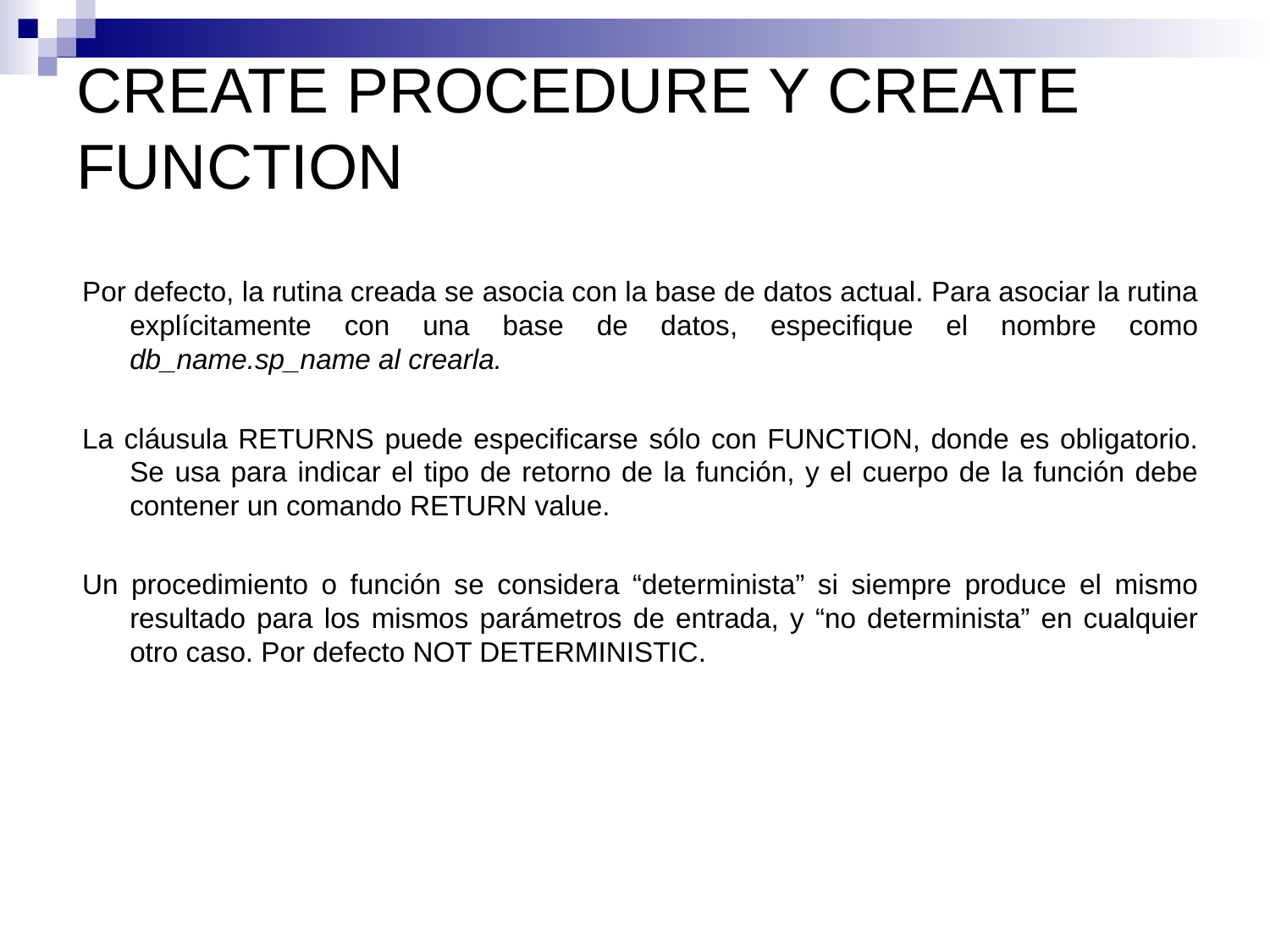

# CREATE PROCEDURE Y CREATE FUNCTION

Por defecto, la rutina creada se asocia con la base de datos actual. Para asociar la rutina explícitamente con una base de datos, especifique el nombre como db_name.sp_name al crearla.

La cláusula RETURNS puede especificarse sólo con FUNCTION, donde es obligatorio. Se usa para indicar el tipo de retorno de la función, y el cuerpo de la función debe contener un comando RETURN value.

Un procedimiento o función se considera “determinista” si siempre produce el mismo resultado para los mismos parámetros de entrada, y “no determinista” en cualquier otro caso. Por defecto NOT DETERMINISTIC.